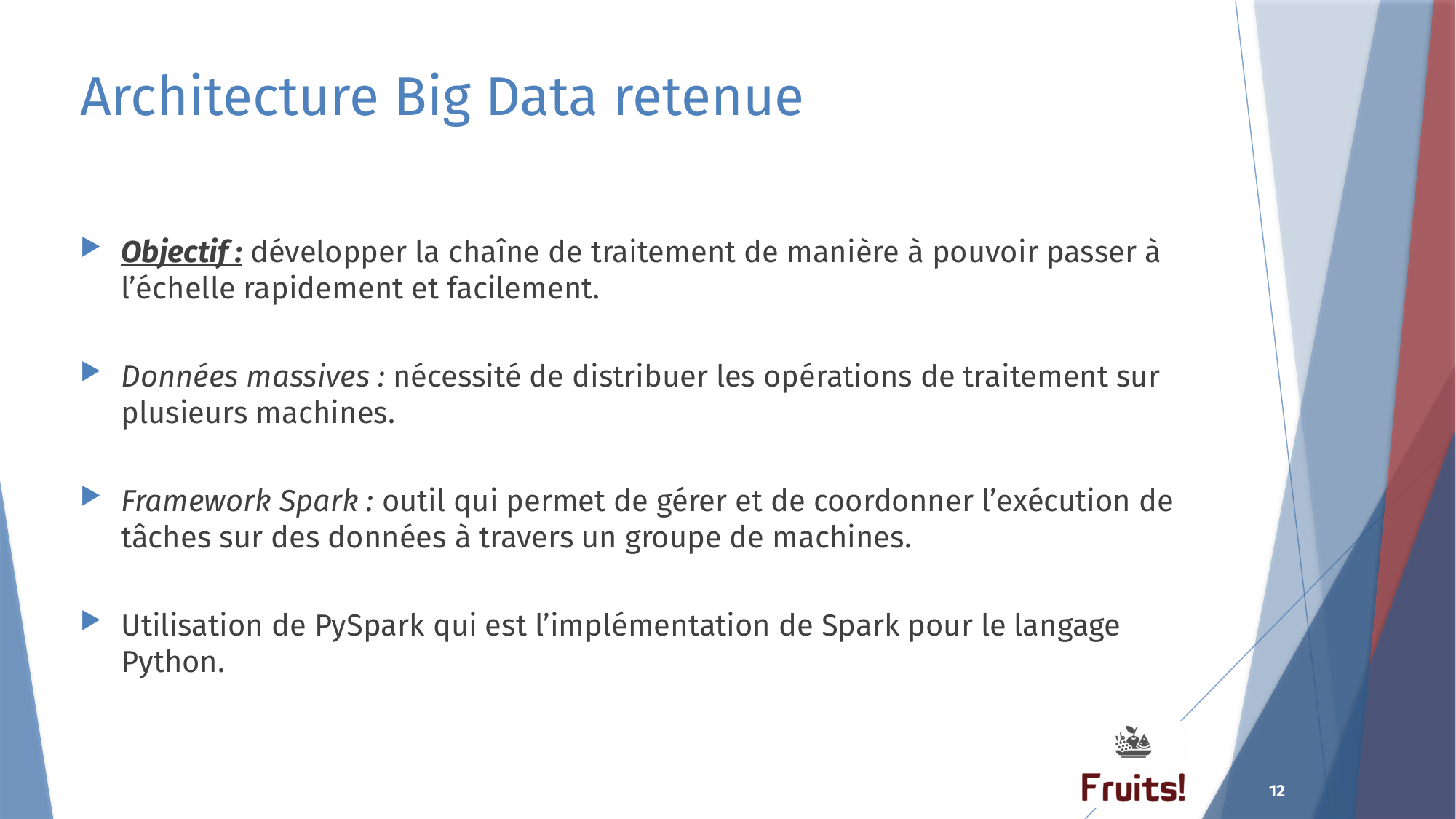

# Architecture Big Data retenue
Objectif : développer la chaîne de traitement de manière à pouvoir passer à l’échelle rapidement et facilement.
Données massives : nécessité de distribuer les opérations de traitement sur plusieurs machines.
Framework Spark : outil qui permet de gérer et de coordonner l’exécution de tâches sur des données à travers un groupe de machines.
Utilisation de PySpark qui est l’implémentation de Spark pour le langage Python.

12